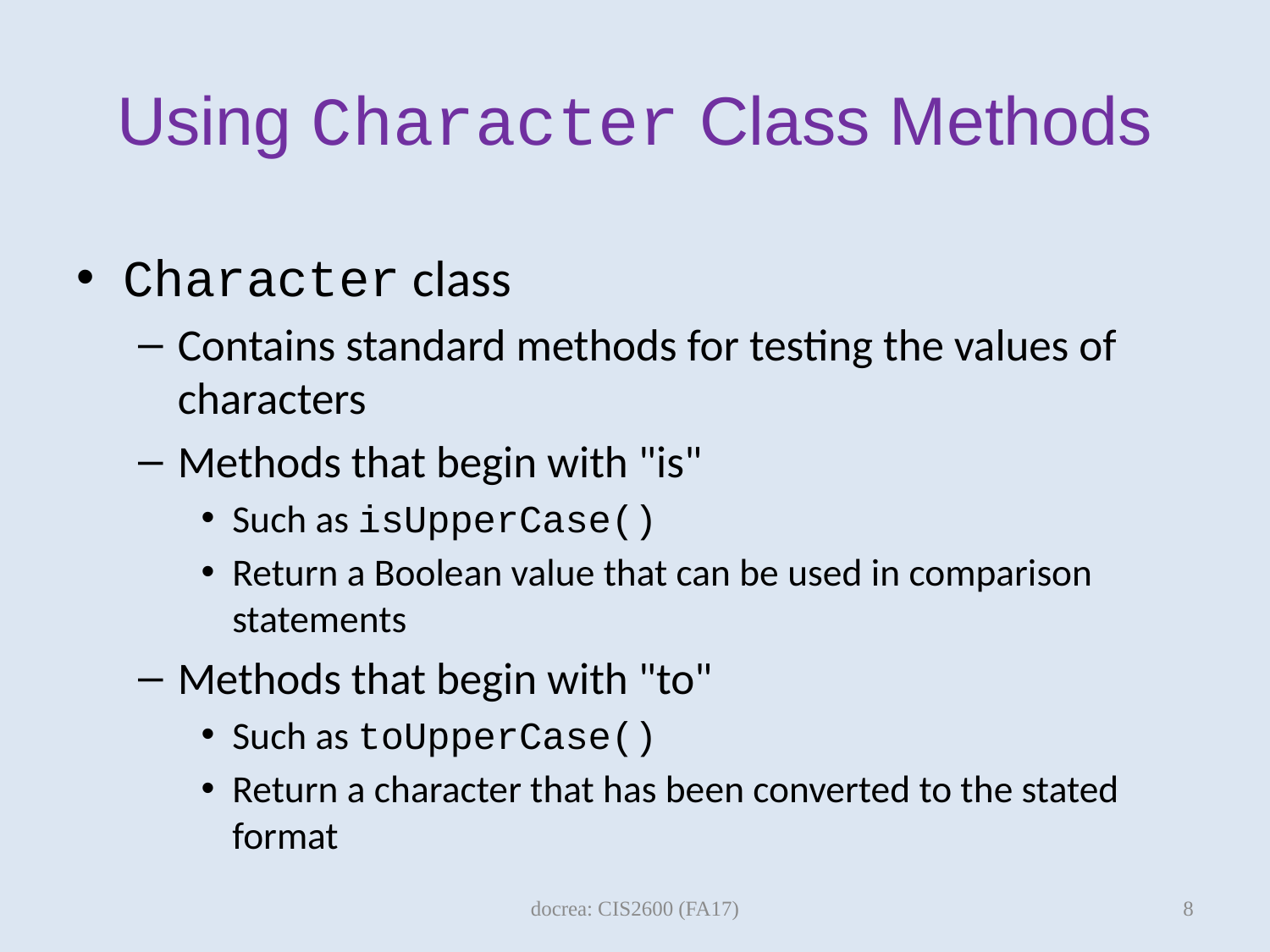

# Using Character Class Methods
Character class
Contains standard methods for testing the values of characters
Methods that begin with "is"
Such as isUpperCase()
Return a Boolean value that can be used in comparison statements
Methods that begin with "to"
Such as toUpperCase()
Return a character that has been converted to the stated format
8
docrea: CIS2600 (FA17)